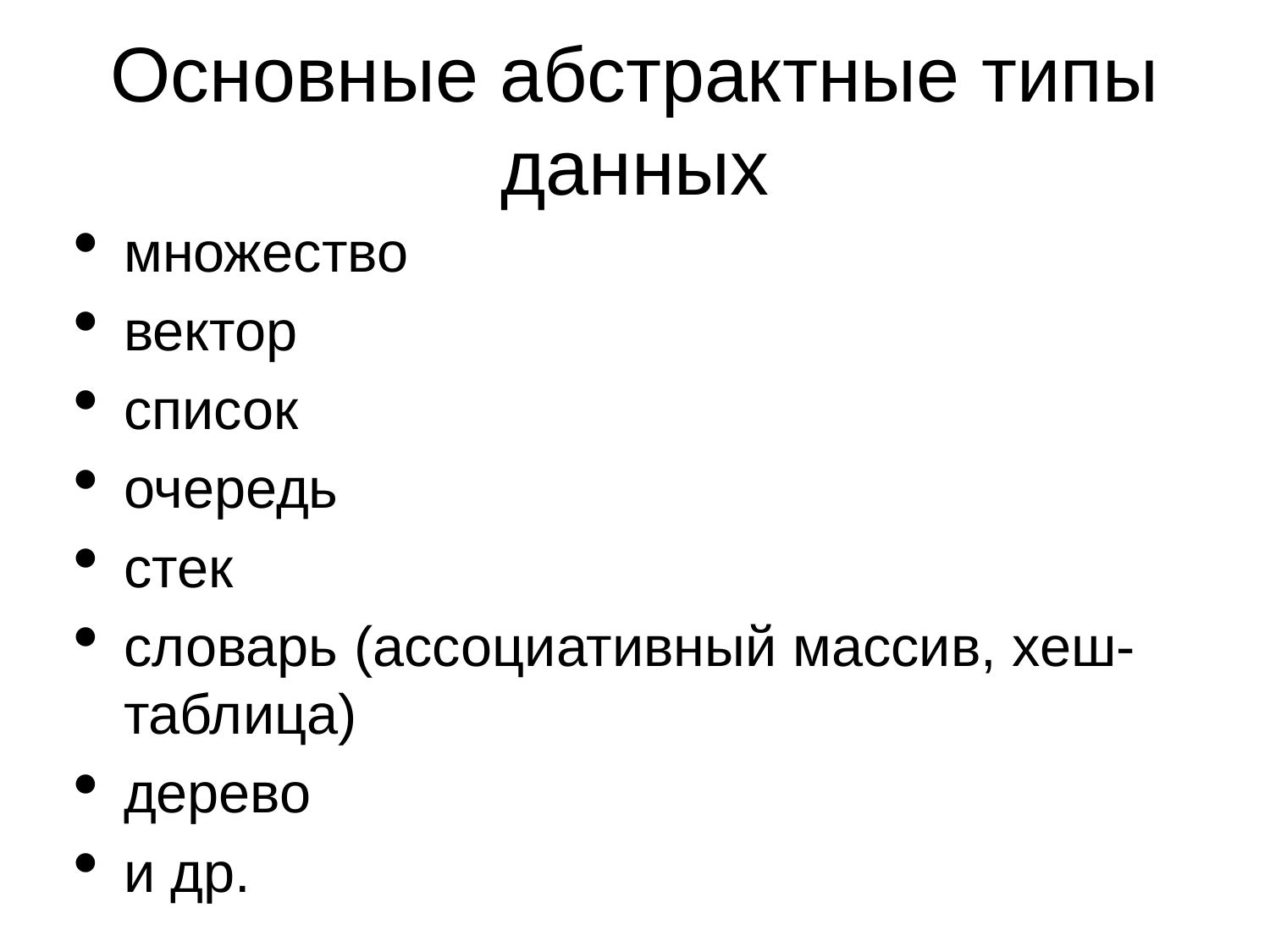

Основные абстрактные типы данных
множество
вектор
список
очередь
стек
словарь (ассоциативный массив, хеш-таблица)
дерево
и др.